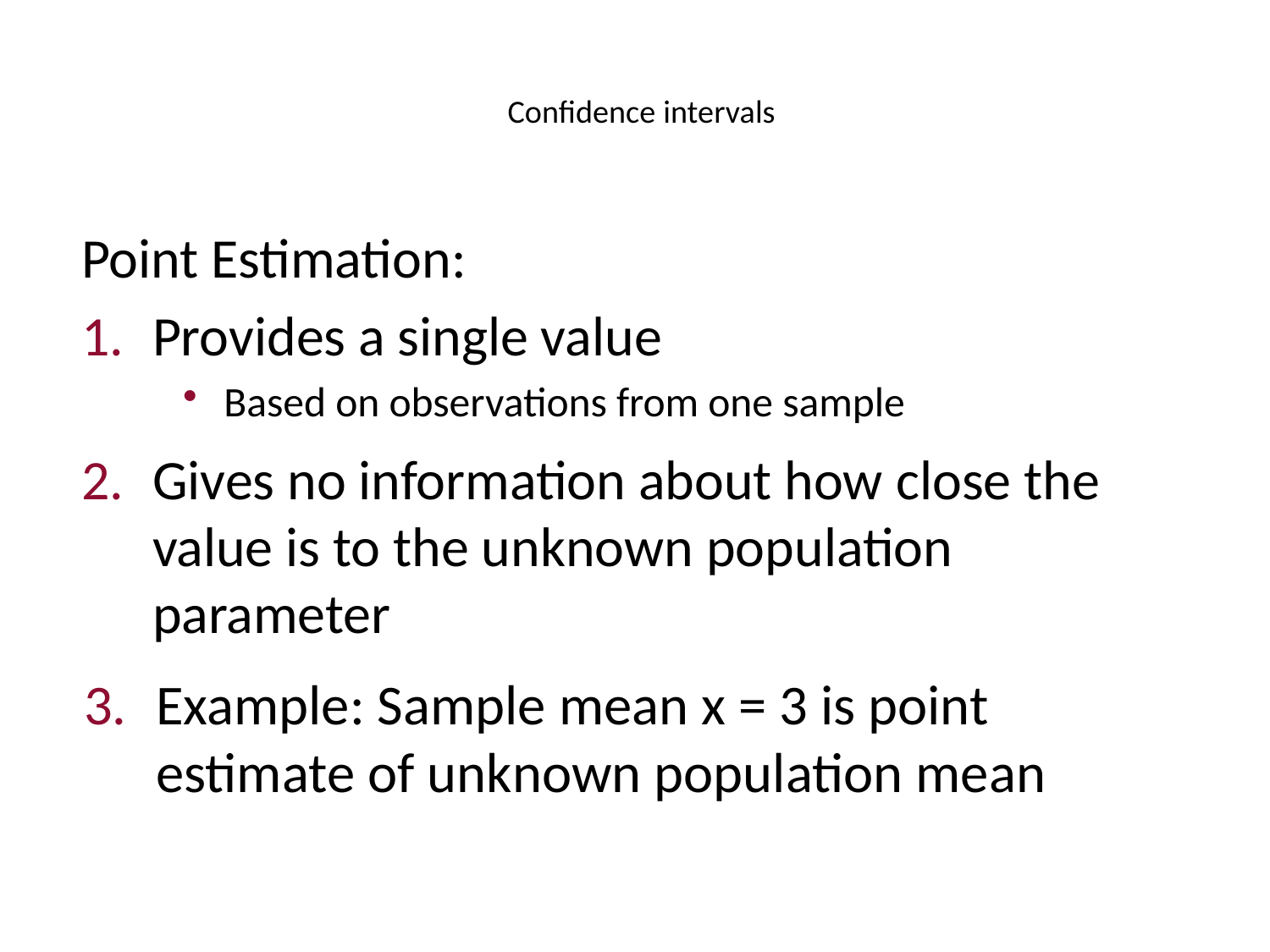

# Confidence intervals

Point Estimation:
Provides a single value
Based on observations from one sample
Gives no information about how close the value is to the unknown population parameter

Example: Sample mean x = 3 is point estimate of unknown population mean